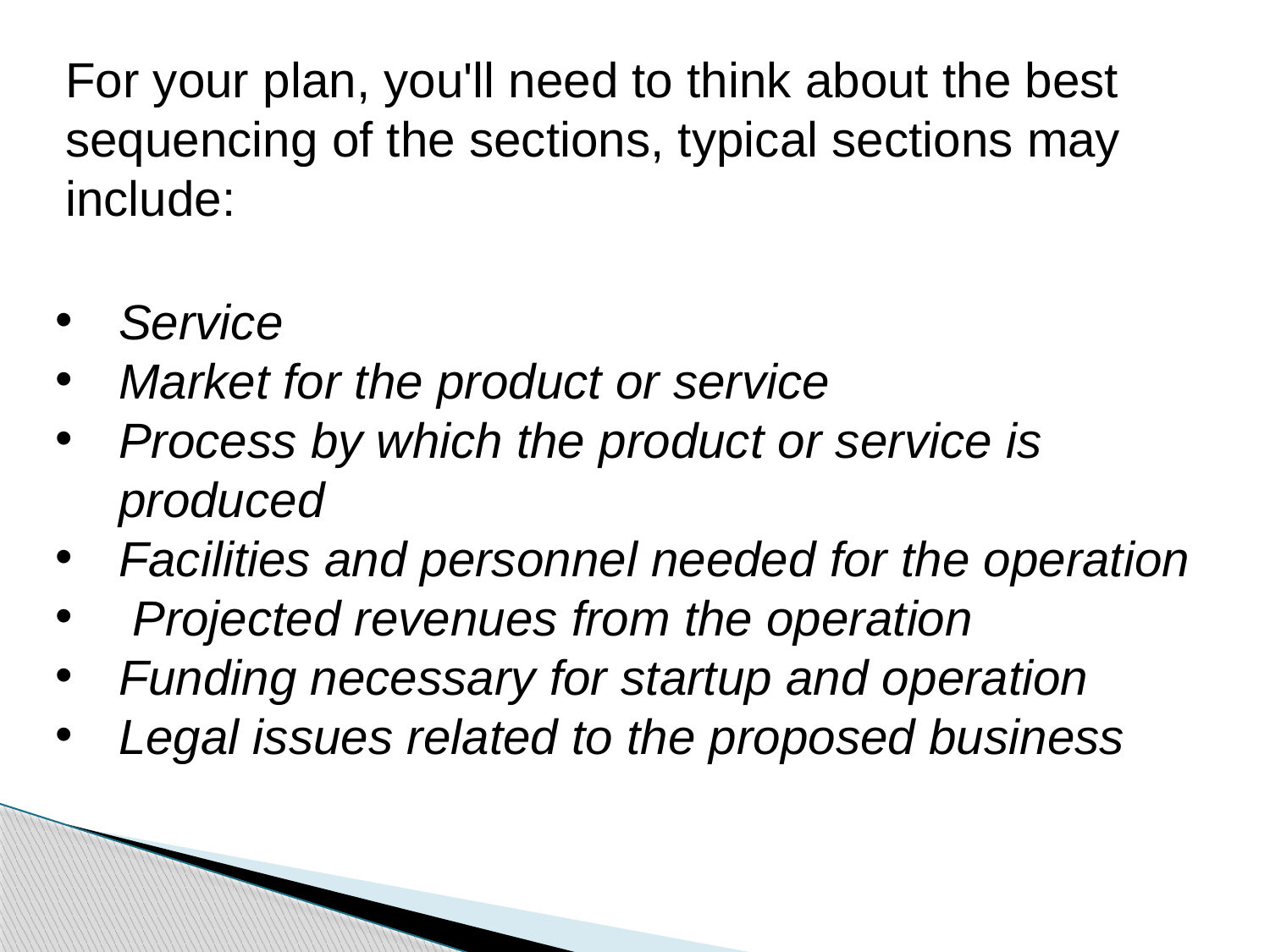

For your plan, you'll need to think about the best sequencing of the sections, typical sections may include:
Service
Market for the product or service
Process by which the product or service is produced
Facilities and personnel needed for the operation
 Projected revenues from the operation
Funding necessary for startup and operation
Legal issues related to the proposed business